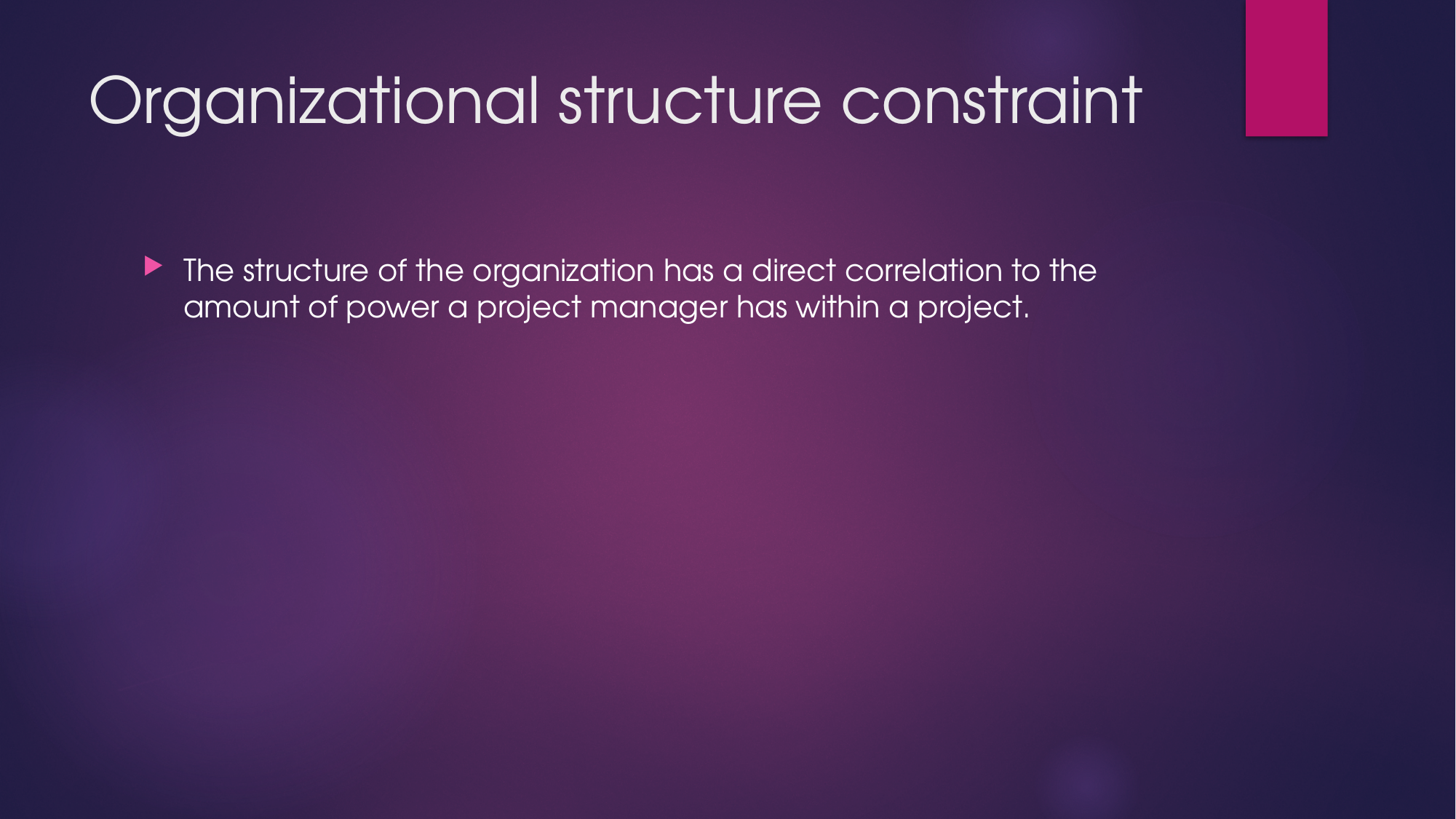

# Organizational structure constraint
The structure of the organization has a direct correlation to the amount of power a project manager has within a project.